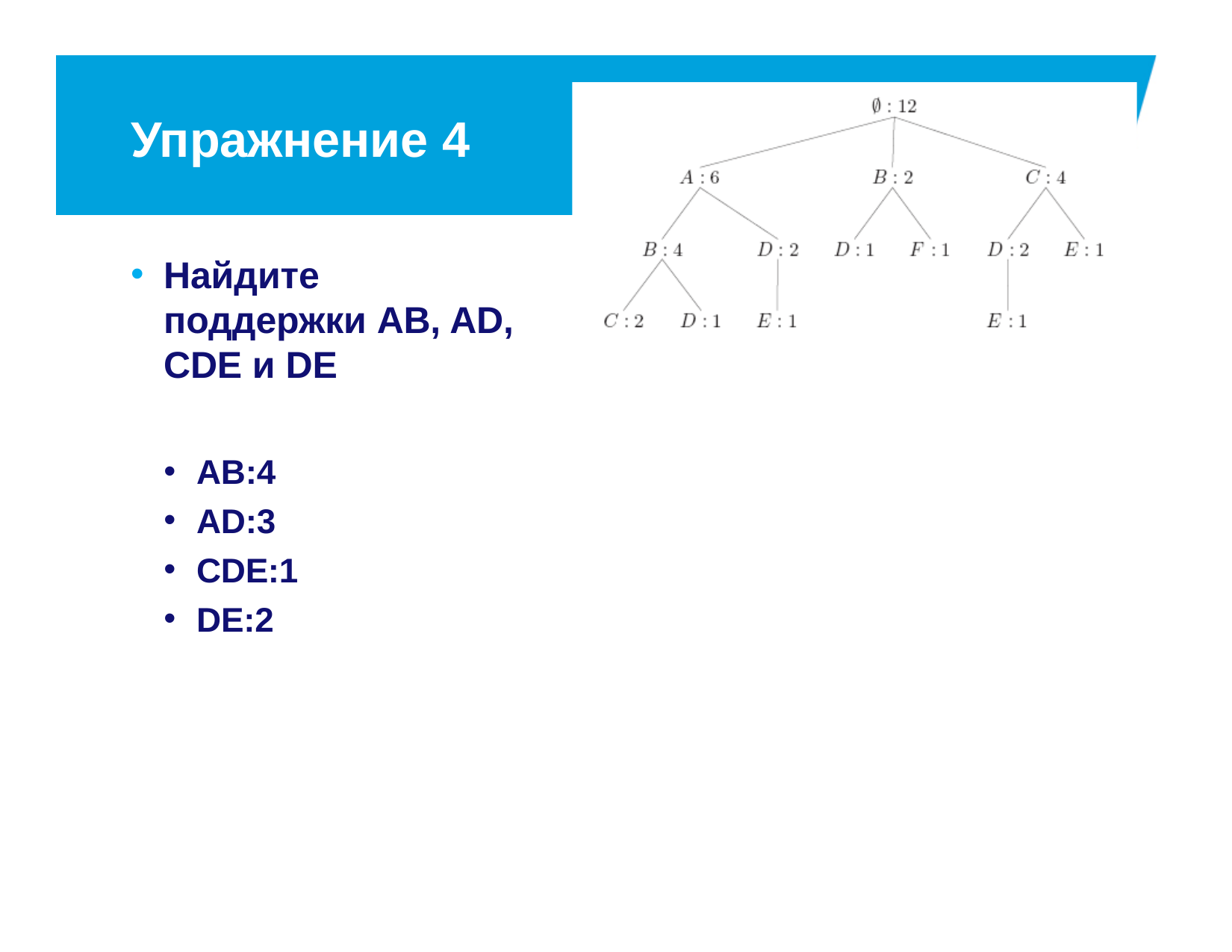

# Упражнение 4
Найдите поддержки AB, AD, CDE и DE

AB:4
AD:3
CDE:1
DE:2